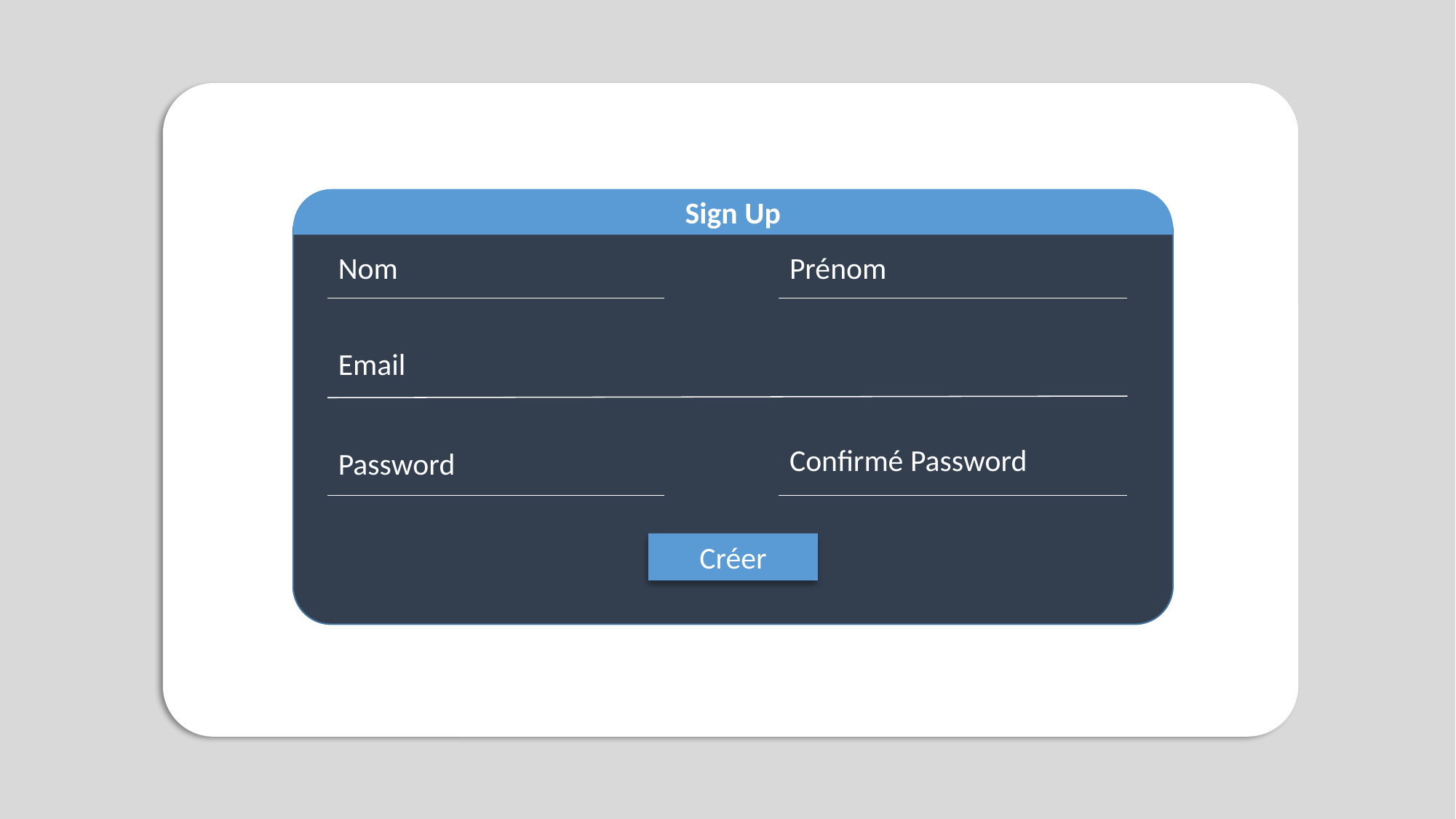

Sign Up

Nom
Prénom
Email
Confirmé Password
Password
Créer